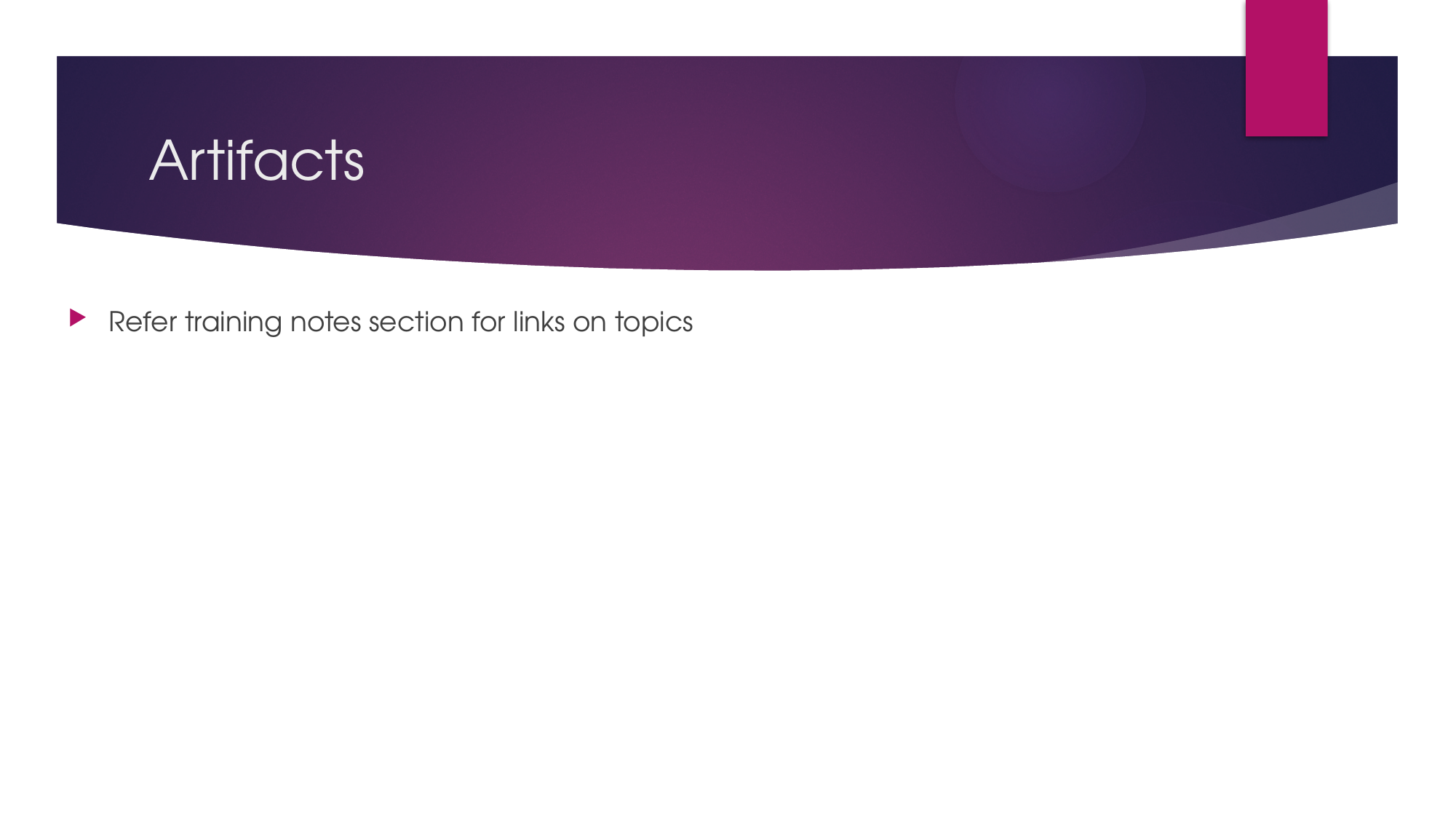

# Artifacts
Refer training notes section for links on topics